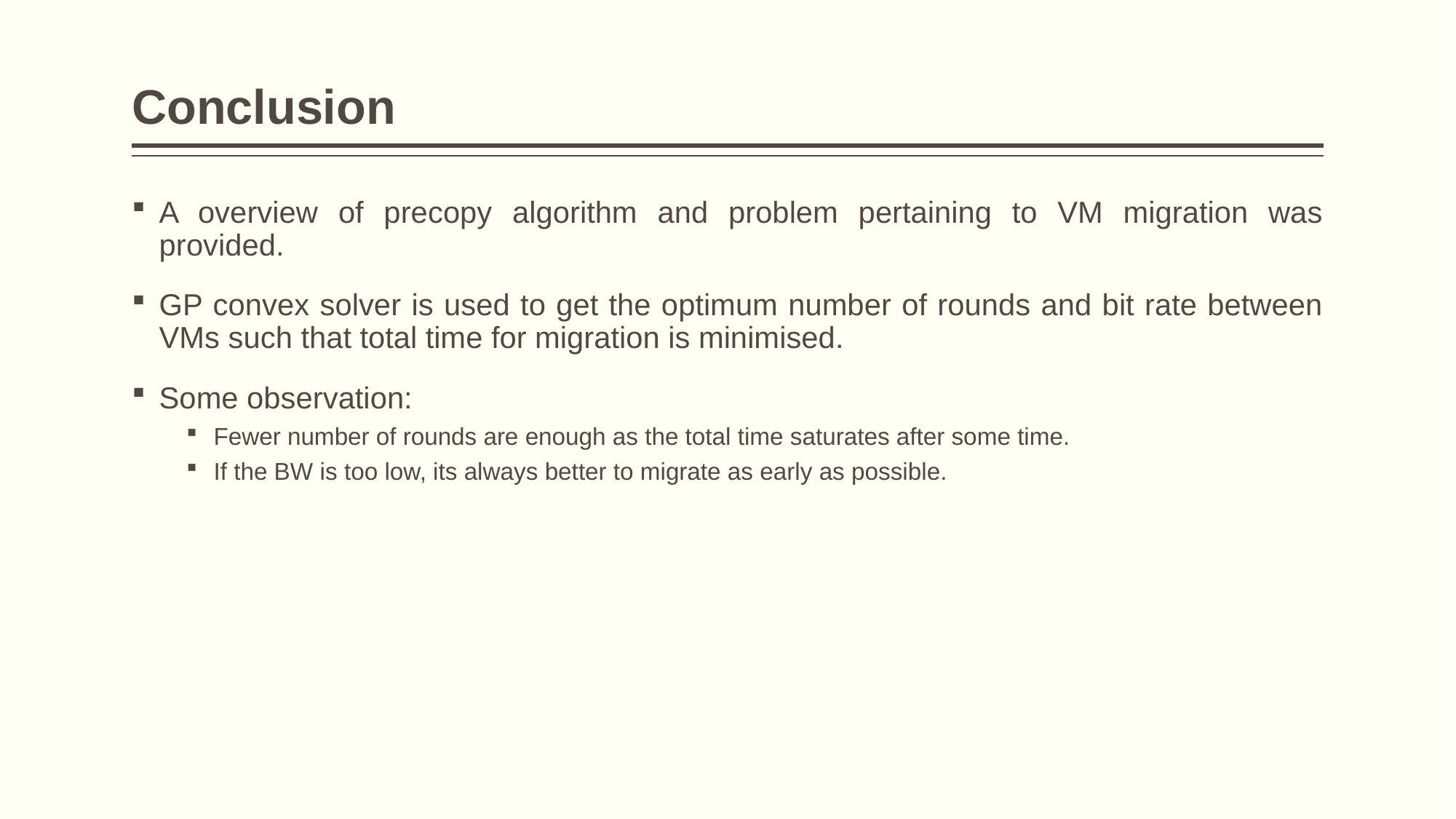

# Conclusion
A overview of precopy algorithm and problem pertaining to VM migration was provided.
GP convex solver is used to get the optimum number of rounds and bit rate between VMs such that total time for migration is minimised.
Some observation:
Fewer number of rounds are enough as the total time saturates after some time.
If the BW is too low, its always better to migrate as early as possible.